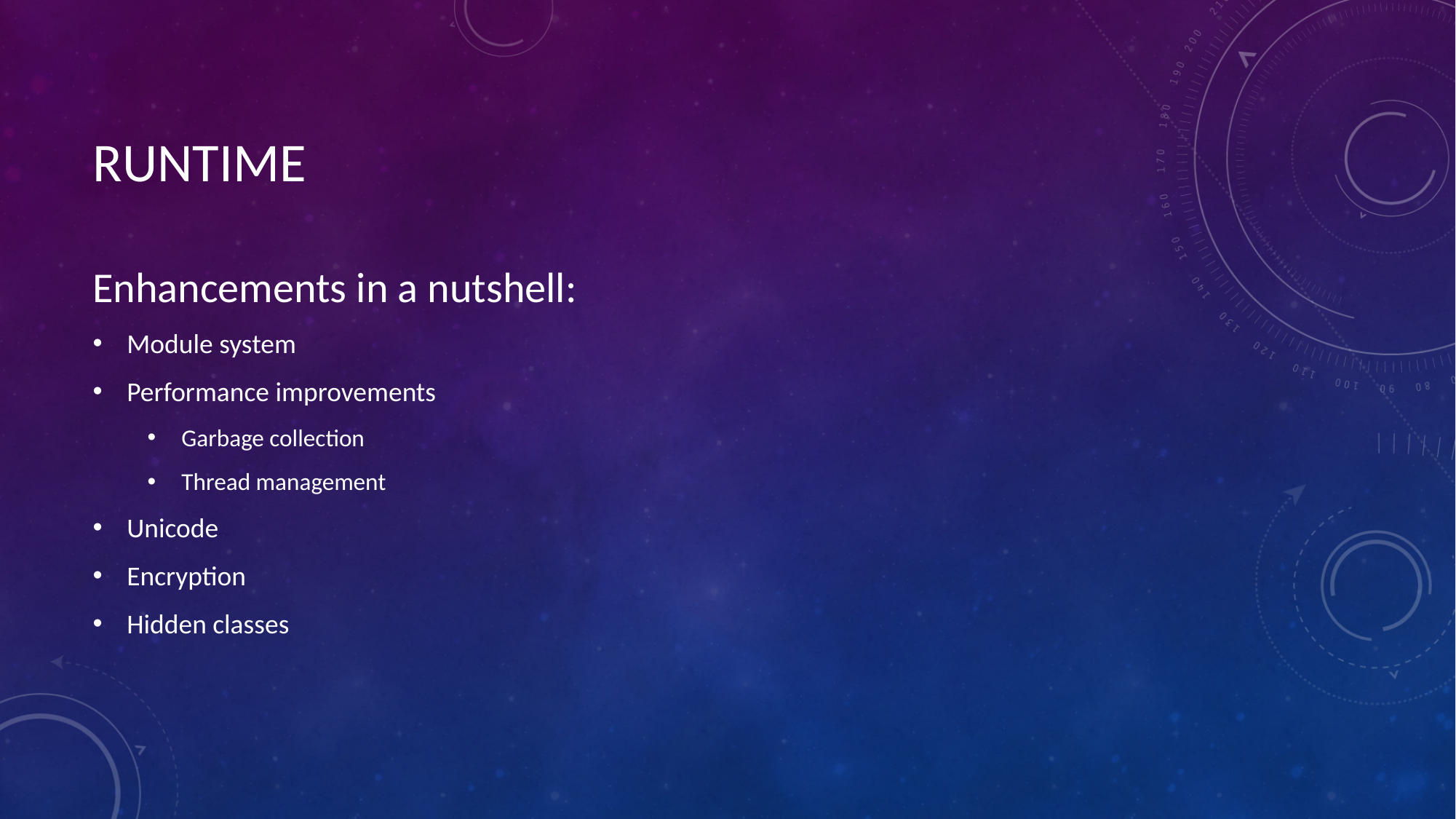

# Runtime
Enhancements in a nutshell:
Module system
Performance improvements
Garbage collection
Thread management
Unicode
Encryption
Hidden classes